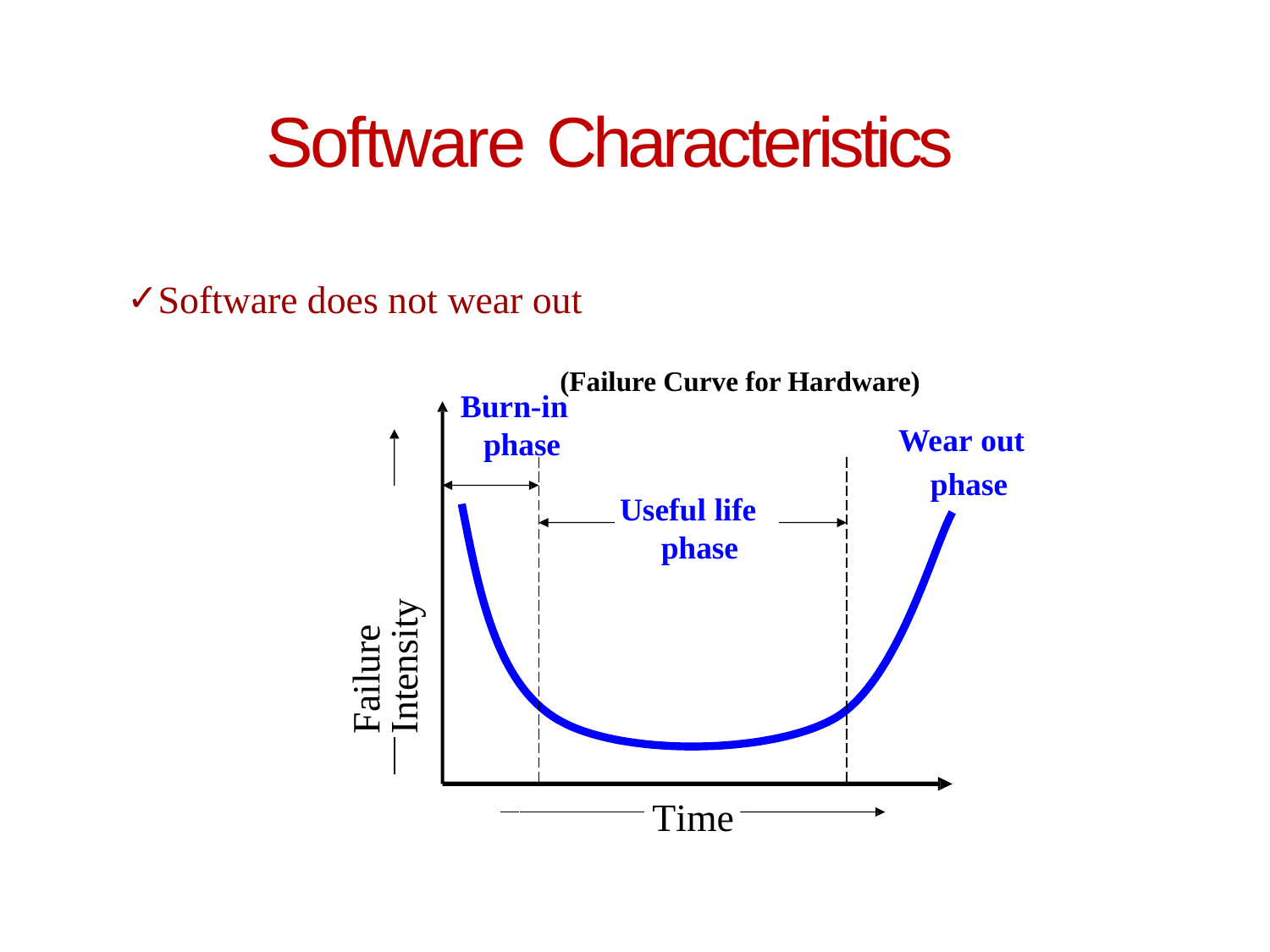

# Software Characteristics
Software does not wear out

                                                              (Failure Curve for Hardware)
Burn-in  phase

Wear out  phase

Failure Intensity
Useful life  phase

Time